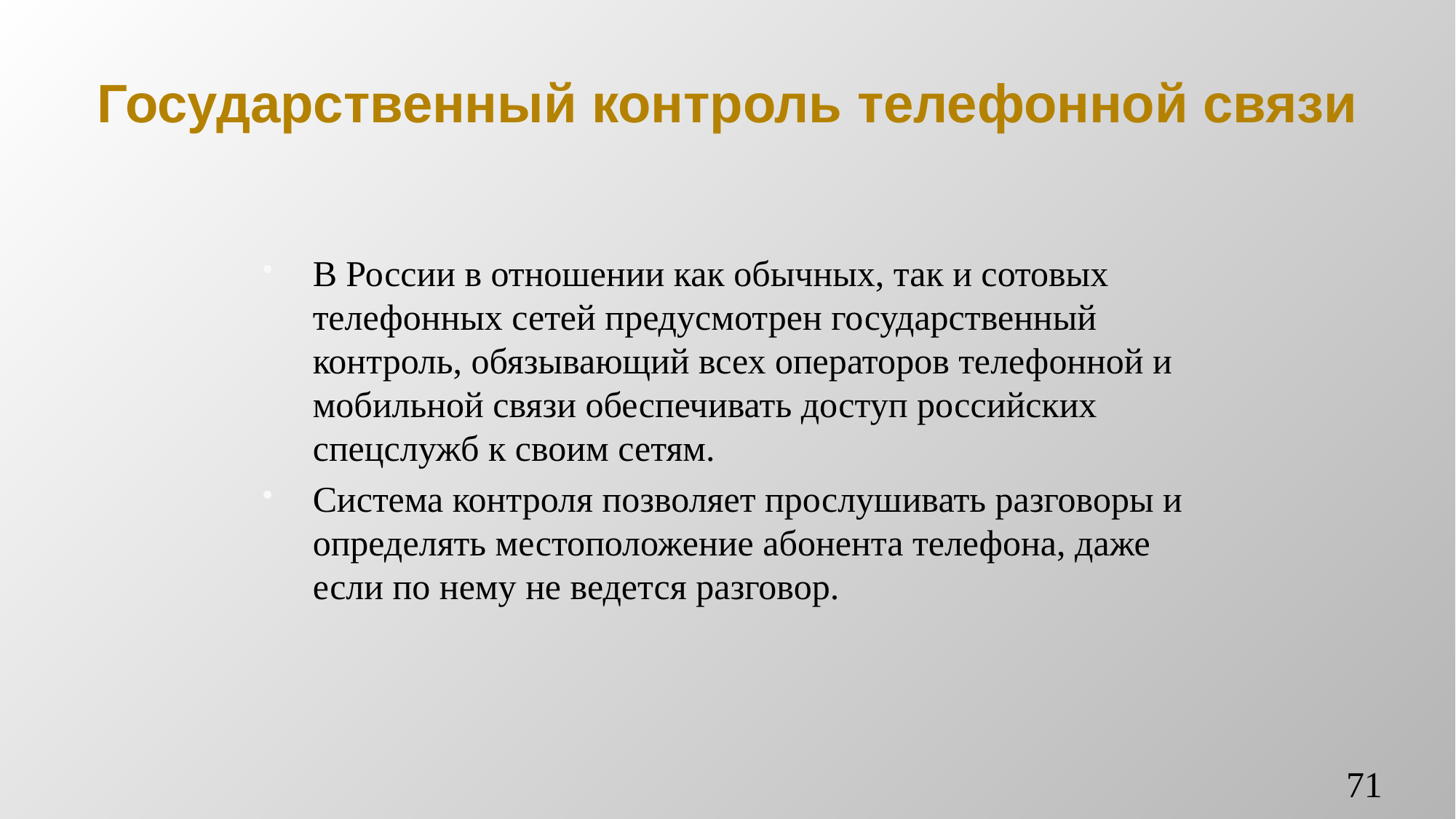

# Государственный контроль телефонной связи
В России в отношении как обычных, так и сотовых телефонных сетей предусмотрен государственный контроль, обязывающий всех операторов телефонной и мобильной связи обеспечивать доступ российских спецслужб к своим сетям.
Система контроля позволяет прослушивать разговоры и определять местоположение абонента телефона, даже если по нему не ведется разговор.
71